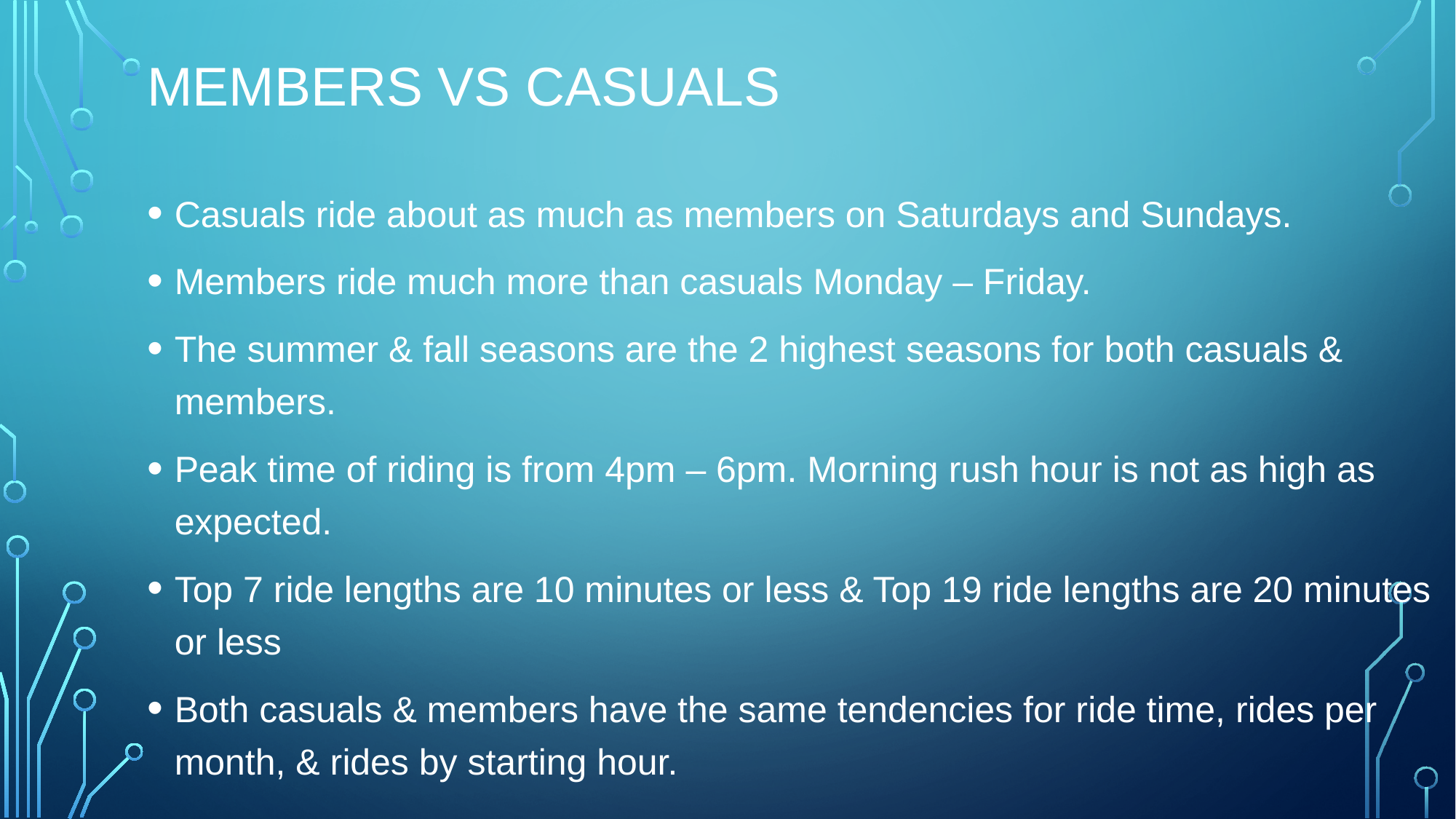

# Members vs casuals
Casuals ride about as much as members on Saturdays and Sundays.
Members ride much more than casuals Monday – Friday.
The summer & fall seasons are the 2 highest seasons for both casuals & members.
Peak time of riding is from 4pm – 6pm. Morning rush hour is not as high as expected.
Top 7 ride lengths are 10 minutes or less & Top 19 ride lengths are 20 minutes or less
Both casuals & members have the same tendencies for ride time, rides per month, & rides by starting hour.